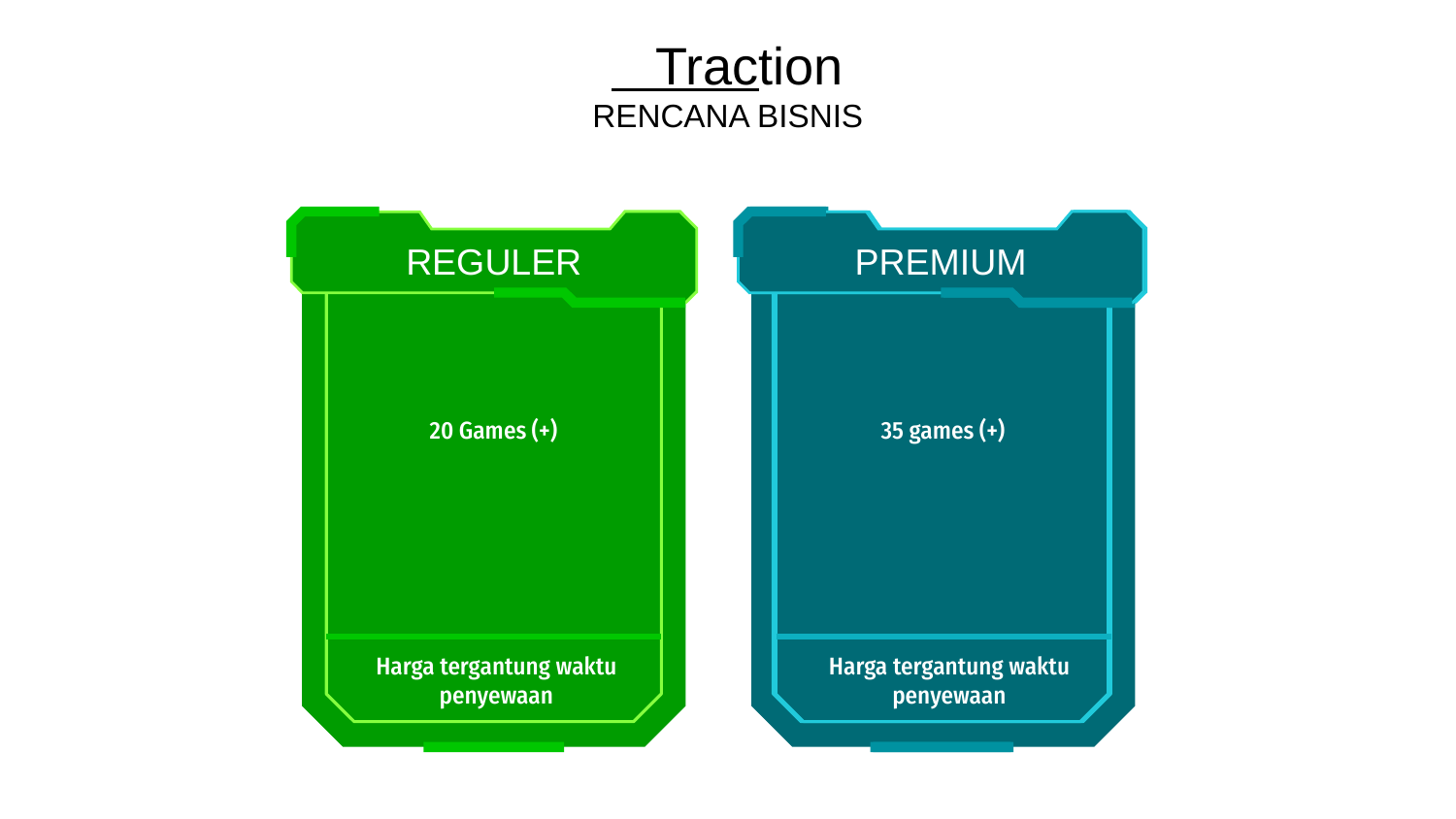

Traction
RENCANA BISNIS

REGULER
20 Games (+)

PREMIUM

PREMIUM
35 games (+)
Harga tergantung waktu penyewaan
Harga tergantung waktu penyewaan